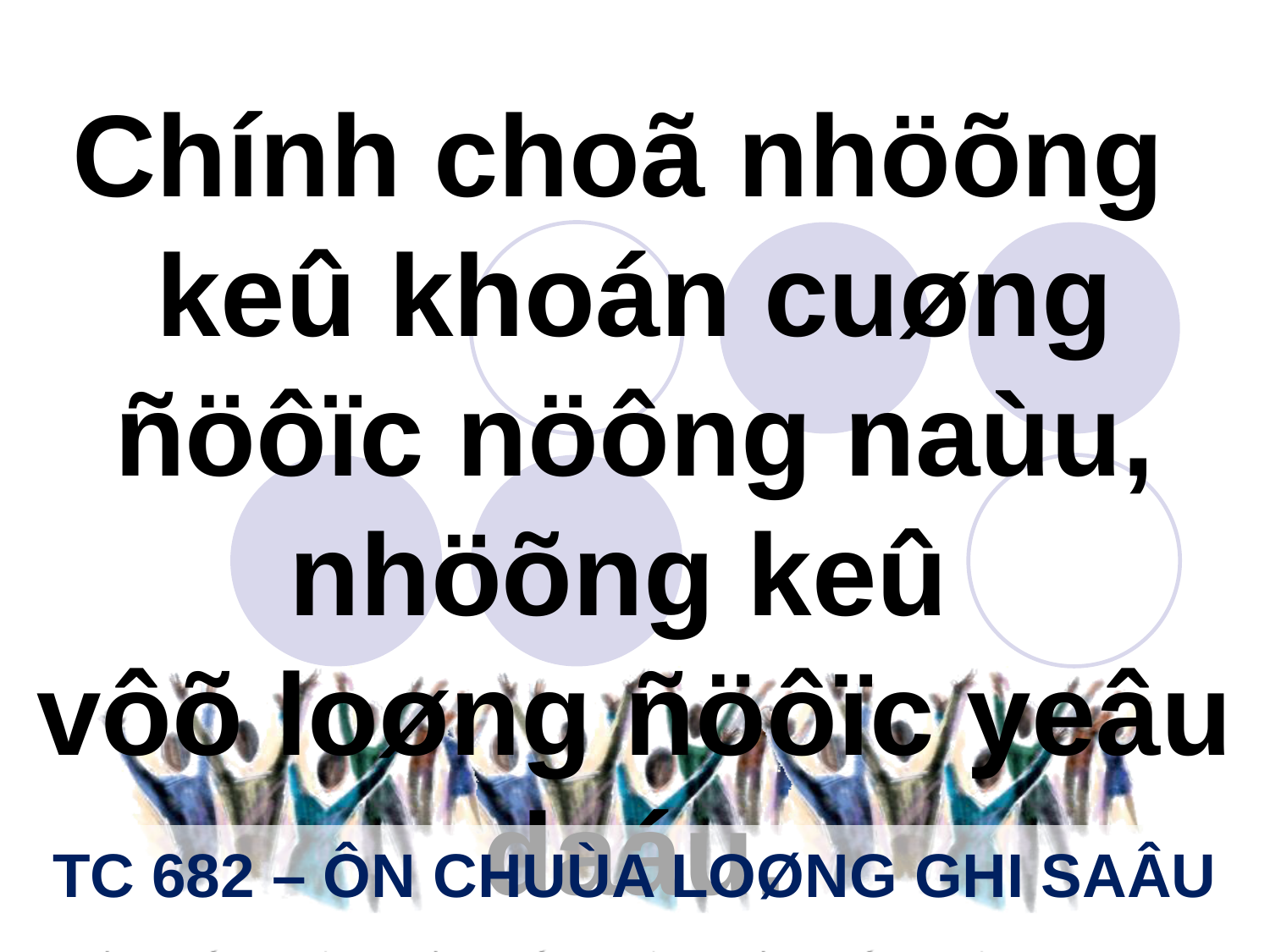

Chính choã nhöõng
keû khoán cuøng ñöôïc nöông naùu, nhöõng keû
vôõ loøng ñöôïc yeâu daáu.
TC 682 – ÔN CHUÙA LOØNG GHI SAÂU